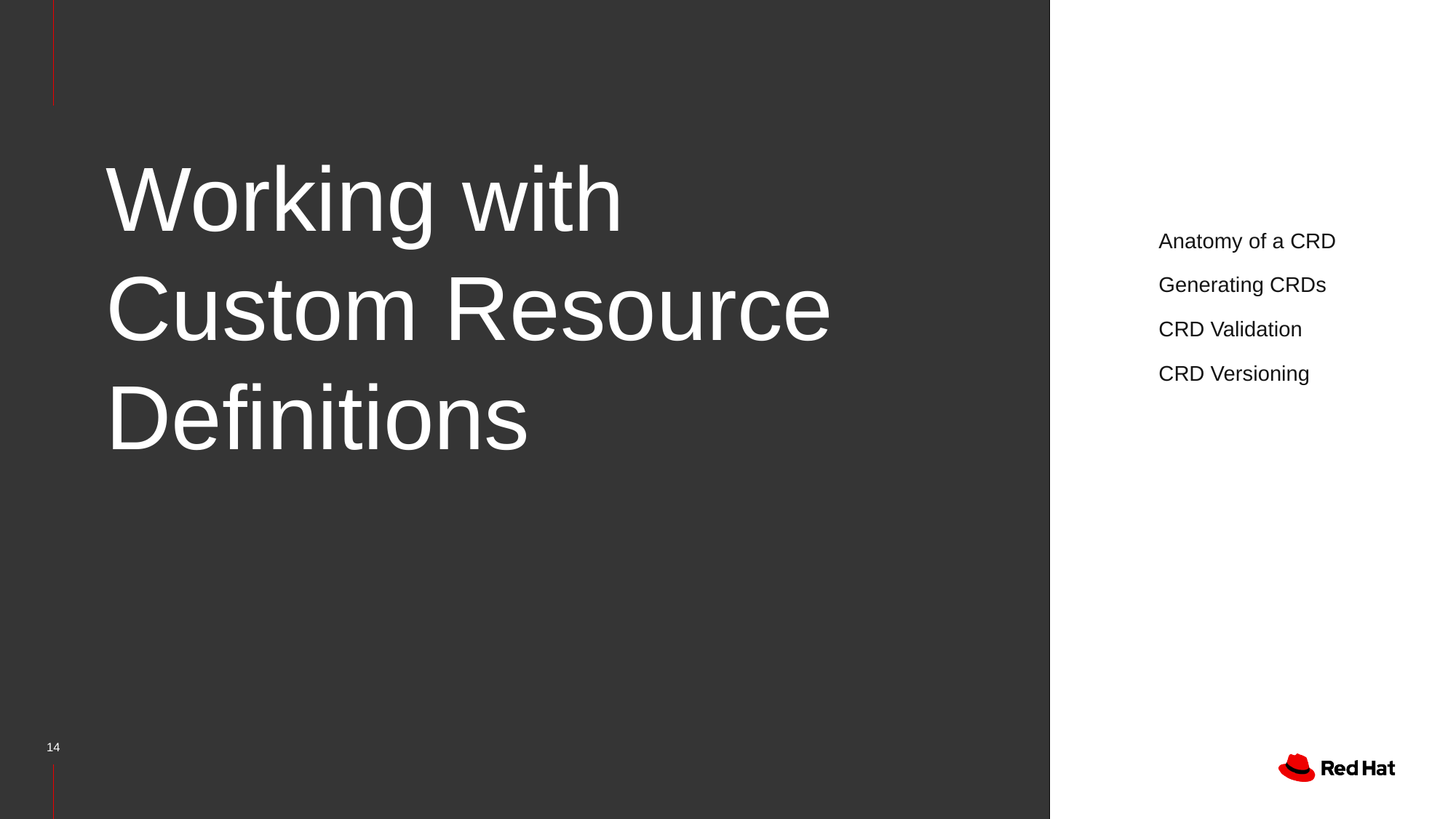

# Working with Custom Resource Definitions
Anatomy of a CRD
Generating CRDs
CRD Validation
CRD Versioning
14